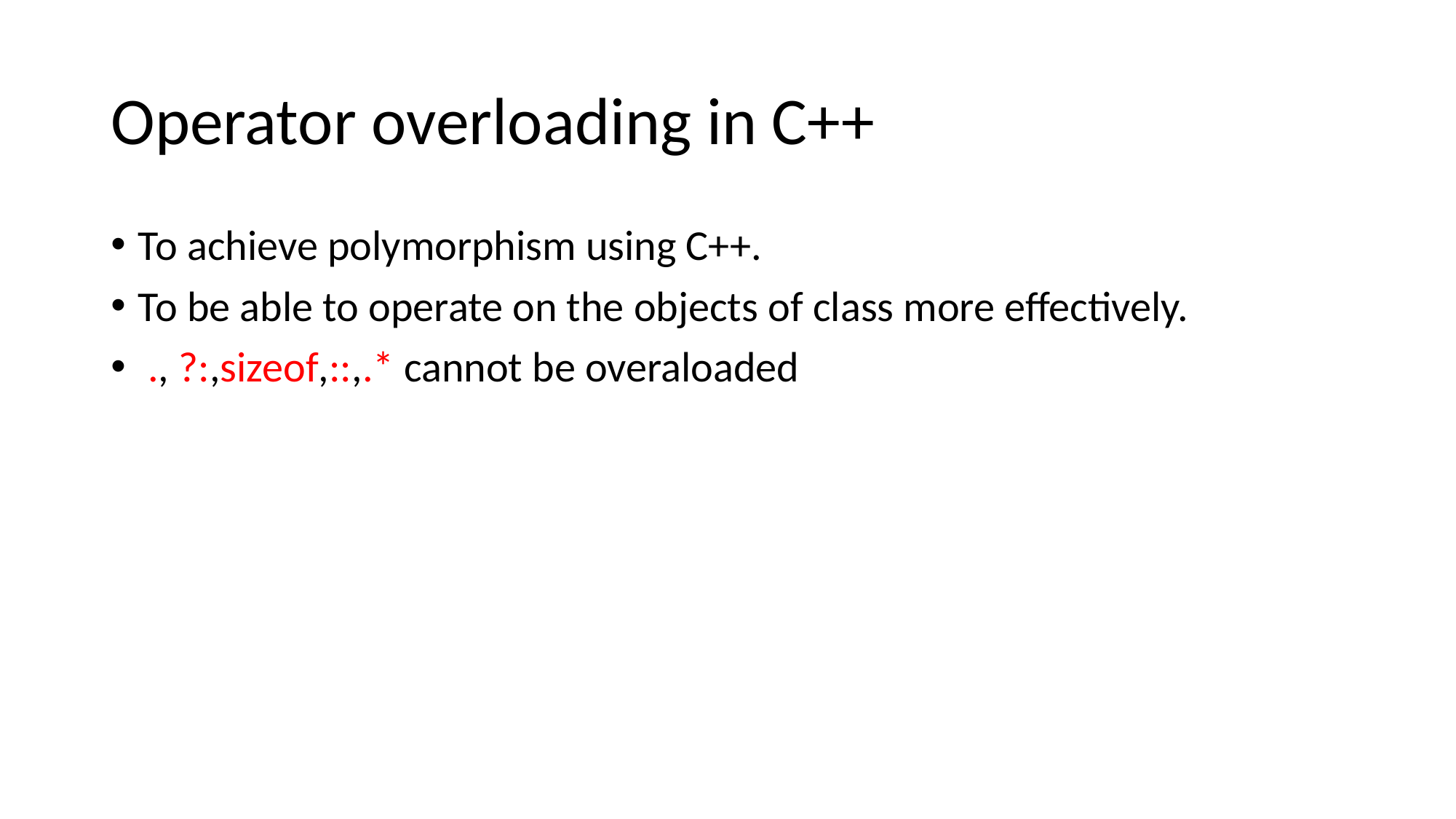

# Operator overloading in C++
To achieve polymorphism using C++.
To be able to operate on the objects of class more effectively.
 ., ?:,sizeof,::,.* cannot be overaloaded